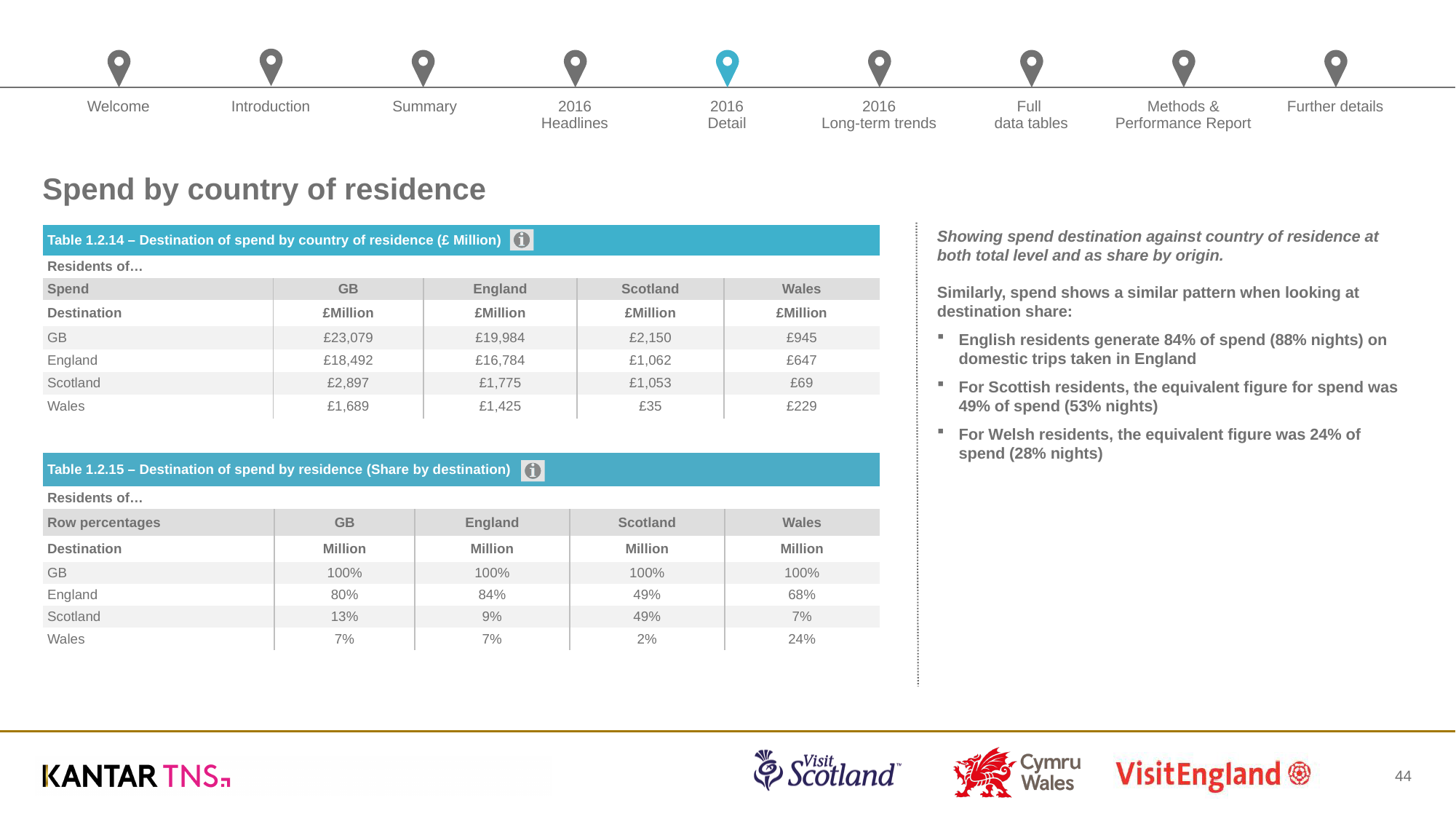

# Spend by country of residence
| Table 1.2.14 – Destination of spend by country of residence (£ Million) |  |  |  |  |
| --- | --- | --- | --- | --- |
| Residents of… |  |  |  |  |
| Spend | GB | England | Scotland | Wales |
| Destination | £Million | £Million | £Million | £Million |
| GB | £23,079 | £19,984 | £2,150 | £945 |
| England | £18,492 | £16,784 | £1,062 | £647 |
| Scotland | £2,897 | £1,775 | £1,053 | £69 |
| Wales | £1,689 | £1,425 | £35 | £229 |
Showing spend destination against country of residence at both total level and as share by origin.
Similarly, spend shows a similar pattern when looking at destination share:
English residents generate 84% of spend (88% nights) on domestic trips taken in England
For Scottish residents, the equivalent figure for spend was 49% of spend (53% nights)
For Welsh residents, the equivalent figure was 24% of spend (28% nights)

| Table 1.2.15 – Destination of spend by residence (Share by destination) |  |  |  |  |
| --- | --- | --- | --- | --- |
| Residents of… |  |  |  |  |
| Row percentages | GB | England | Scotland | Wales |
| Destination | Million | Million | Million | Million |
| GB | 100% | 100% | 100% | 100% |
| England | 80% | 84% | 49% | 68% |
| Scotland | 13% | 9% | 49% | 7% |
| Wales | 7% | 7% | 2% | 24% |

44